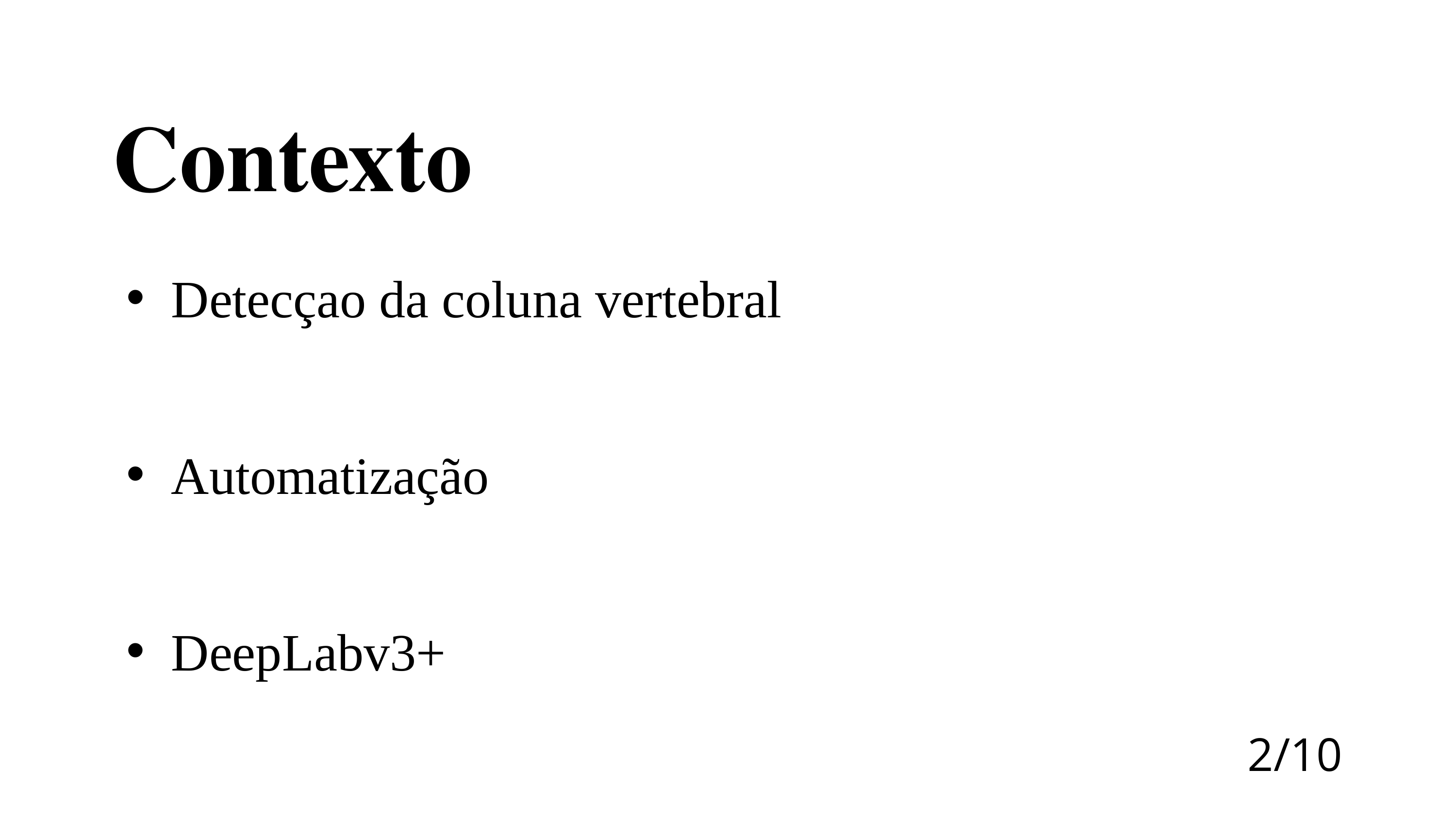

Contexto
Detecçao da coluna vertebral

Automatização

DeepLabv3+
2/10